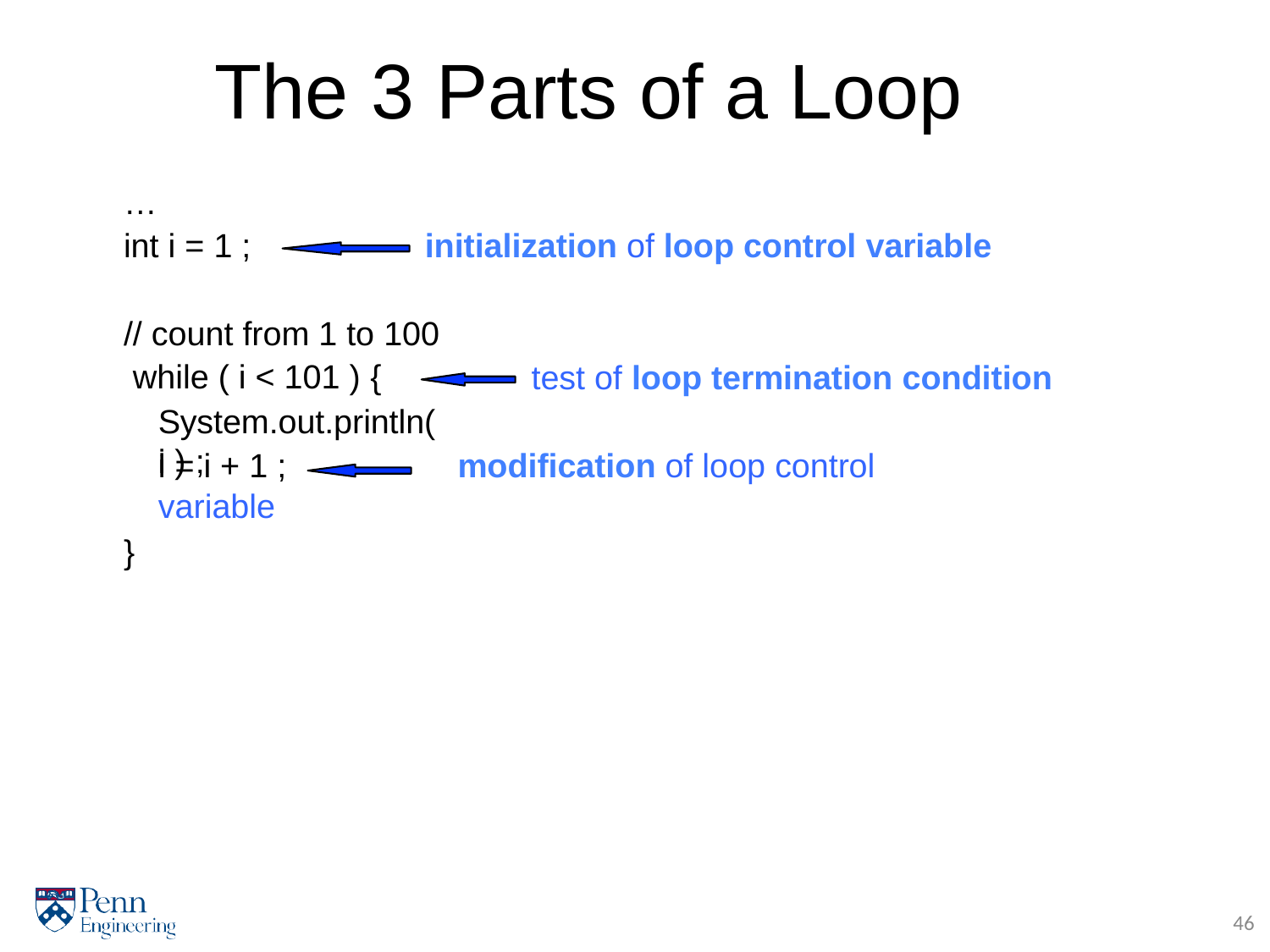

# The	3	Parts of a	Loop
…
int i = 1 ;	initialization of loop control variable

// count from 1 to 100  while ( i < 101 ) {
System.out.println( i ) ;
test of loop termination condition

i = i + 1 ;	modification of loop control variable
}

46